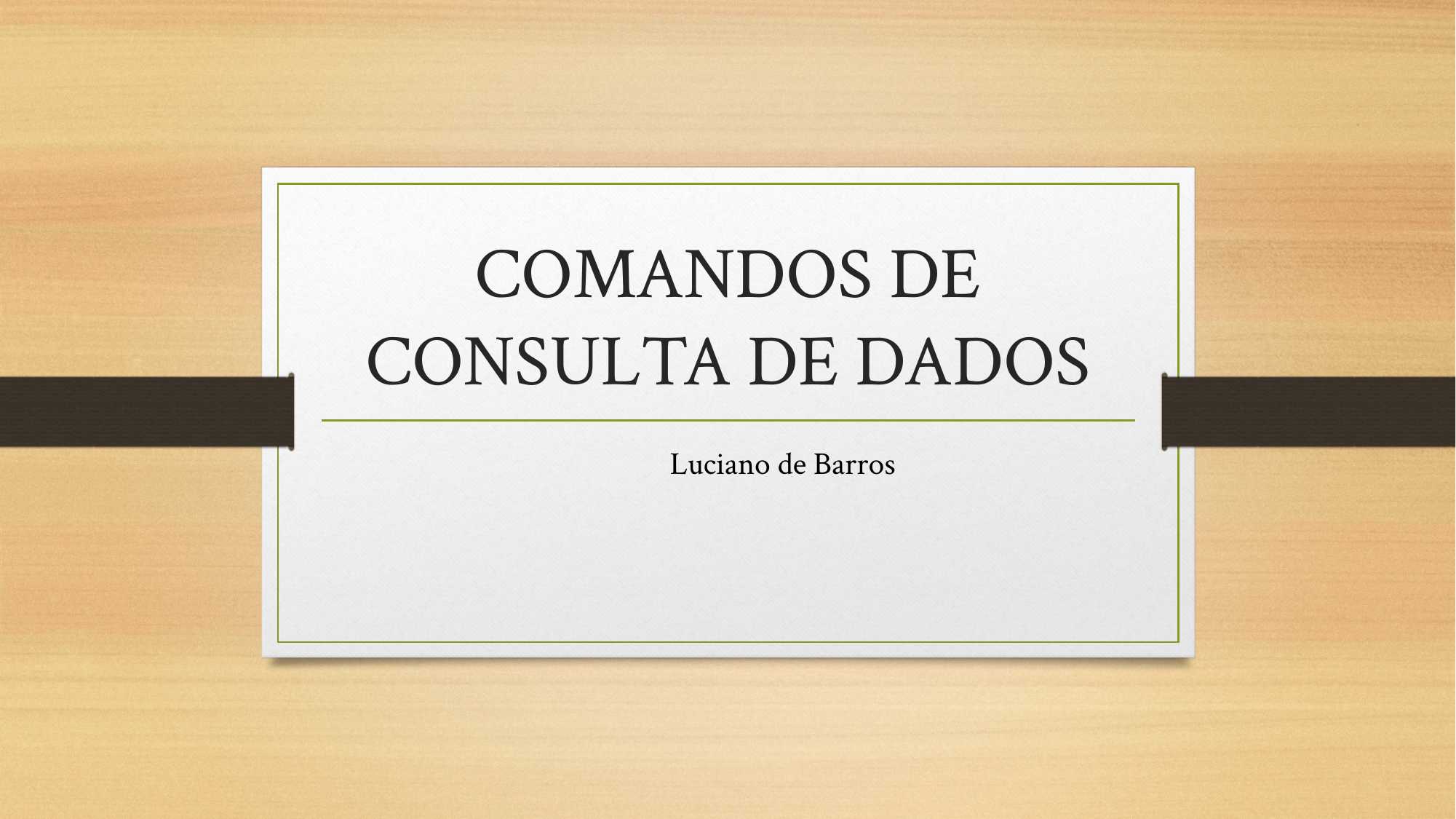

# COMANDOS DE CONSULTA DE DADOS
	Luciano de Barros